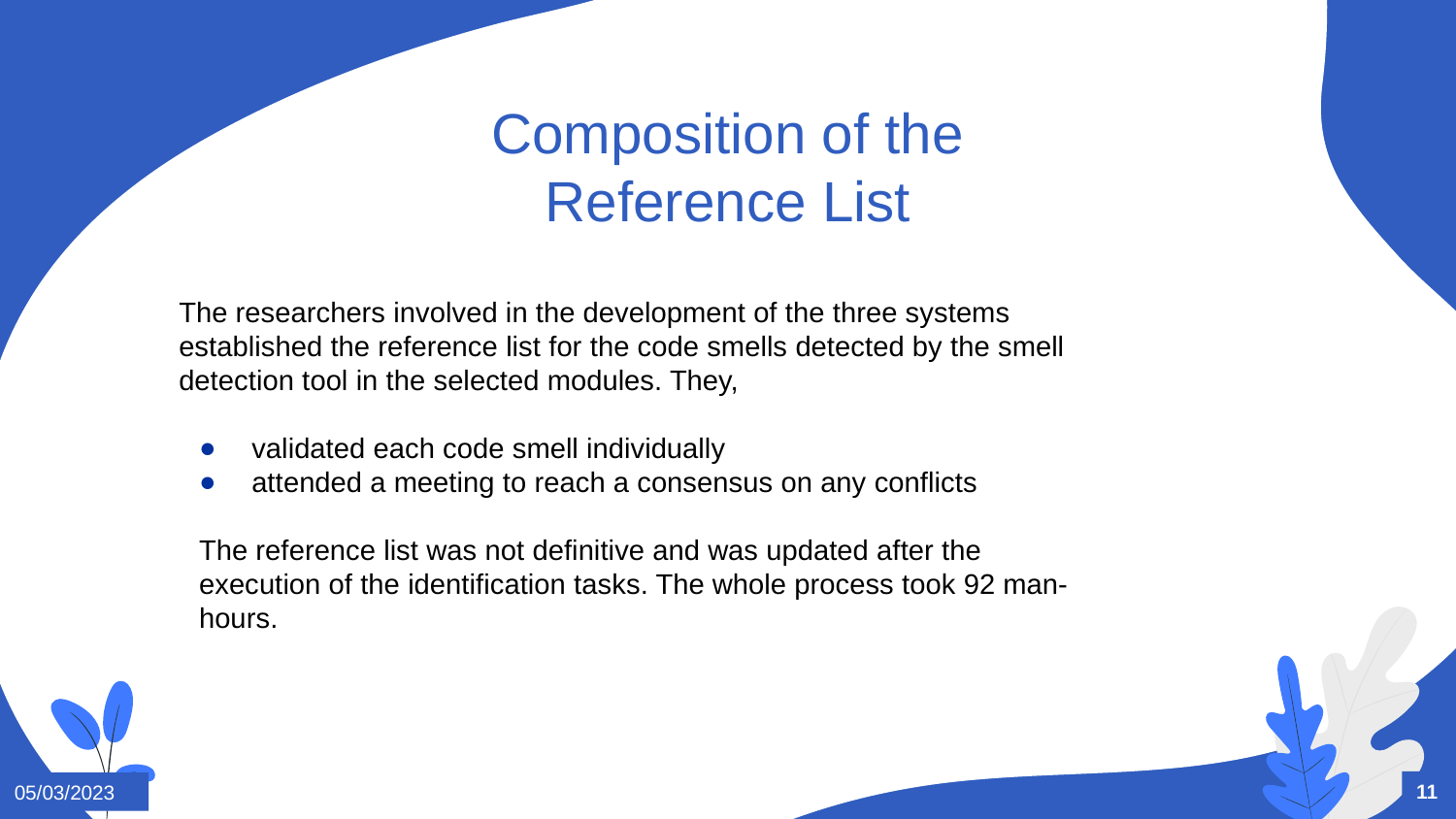

# Composition of the Reference List
The researchers involved in the development of the three systems established the reference list for the code smells detected by the smell detection tool in the selected modules. They,

validated each code smell individually
attended a meeting to reach a consensus on any conflicts

The reference list was not definitive and was updated after the execution of the identification tasks. The whole process took 92 man-hours.

11
05/03/2023